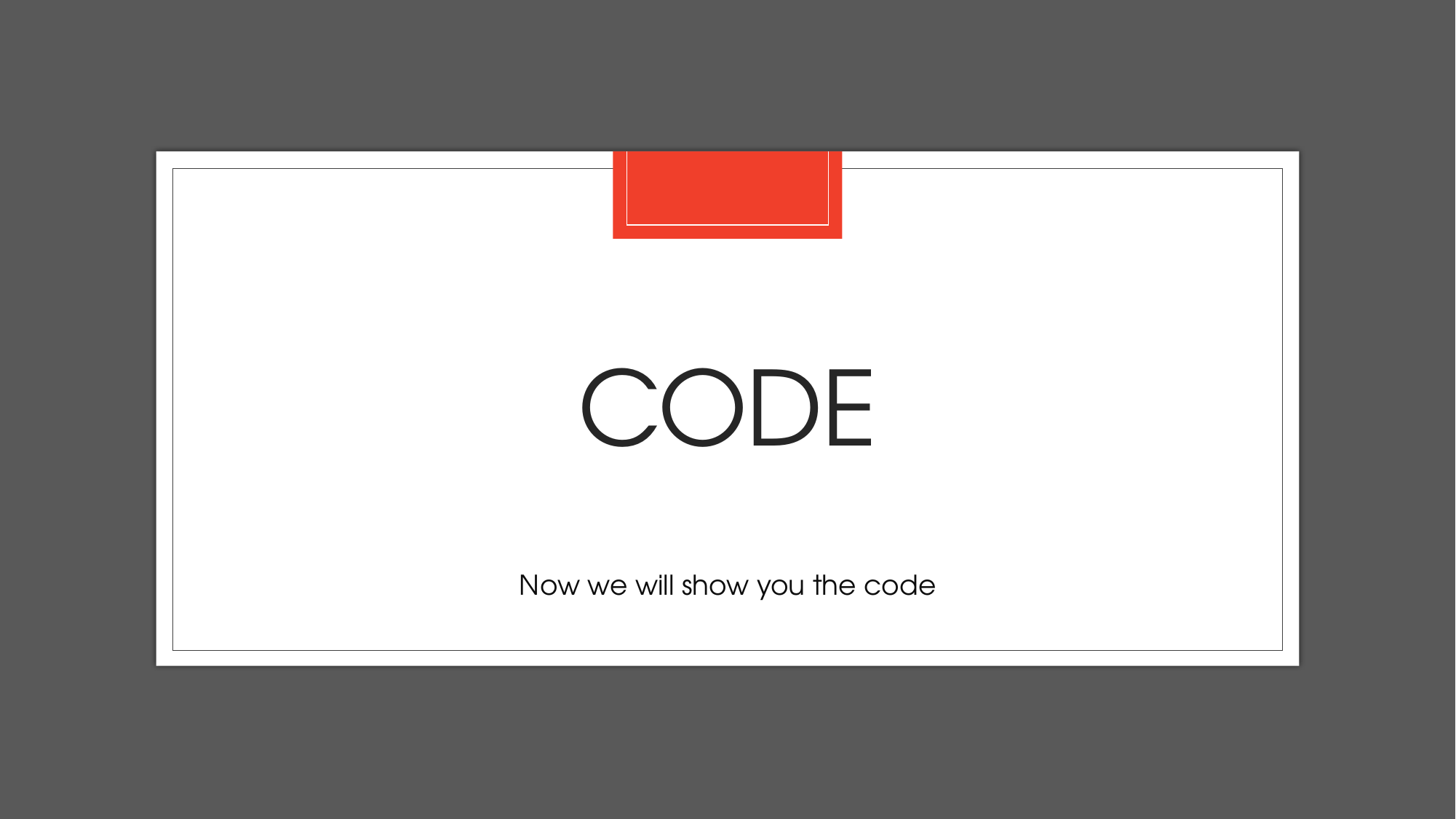

# Code
Now we will show you the code